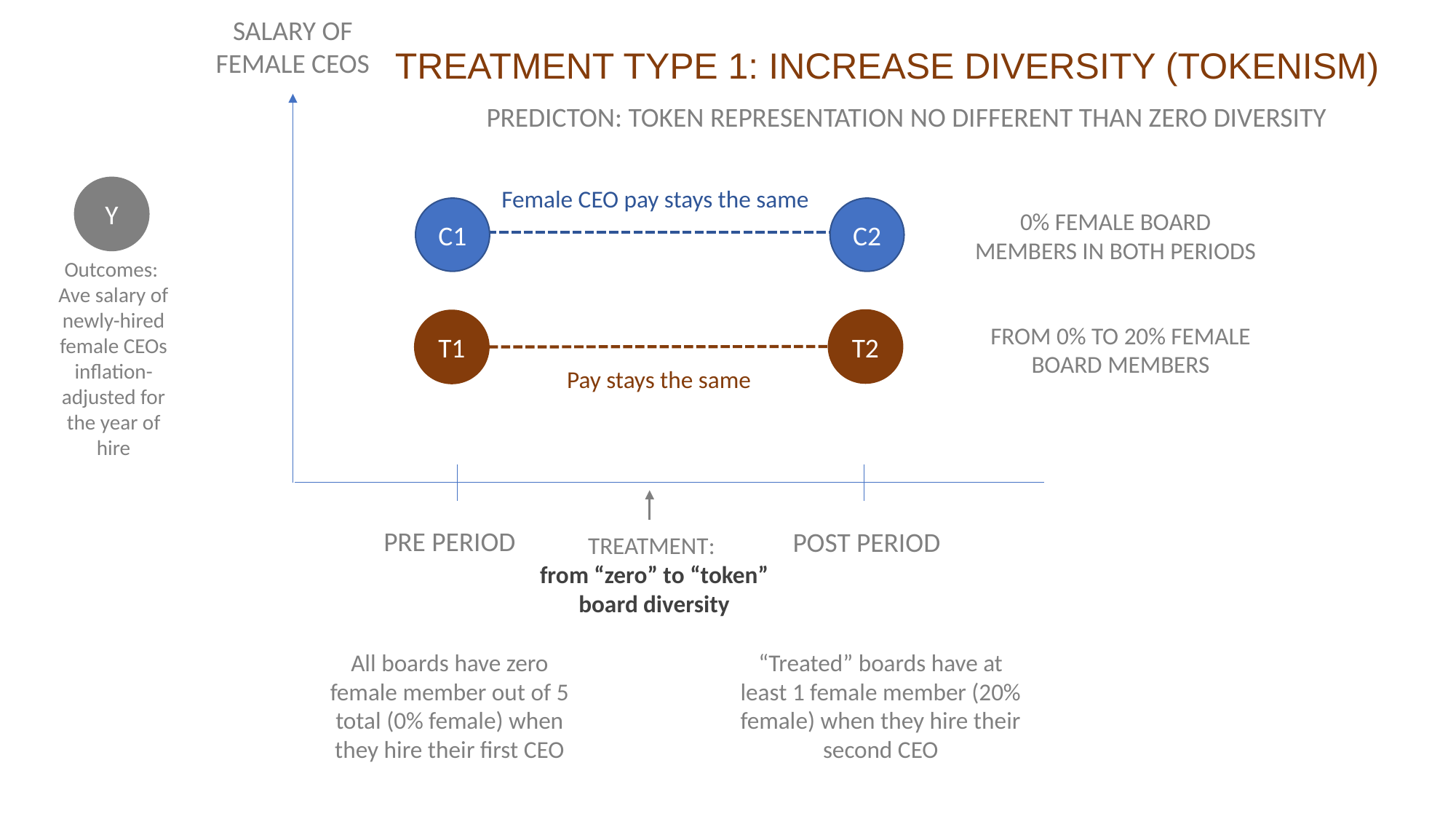

SALARY OF FEMALE CEOS
Treatment TYPE 1: increase diversity (TOKENISM)
PREDICTON: TOKEN REPRESENTATION NO DIFFERENT THAN ZERO DIVERSITY
Y
Female CEO pay stays the same
C1
C2
0% female board members in both periods
Outcomes:
Ave salary of newly-hired female CEOs inflation-adjusted for the year of hire
T2
T1
from 0% to 20% female board members
Pay stays the same
PRE PERIOD
POST PERIOD
Treatment:
from “zero” to “token” board diversity
All boards have zero female member out of 5 total (0% female) when they hire their first CEO
“Treated” boards have at least 1 female member (20% female) when they hire their second CEO